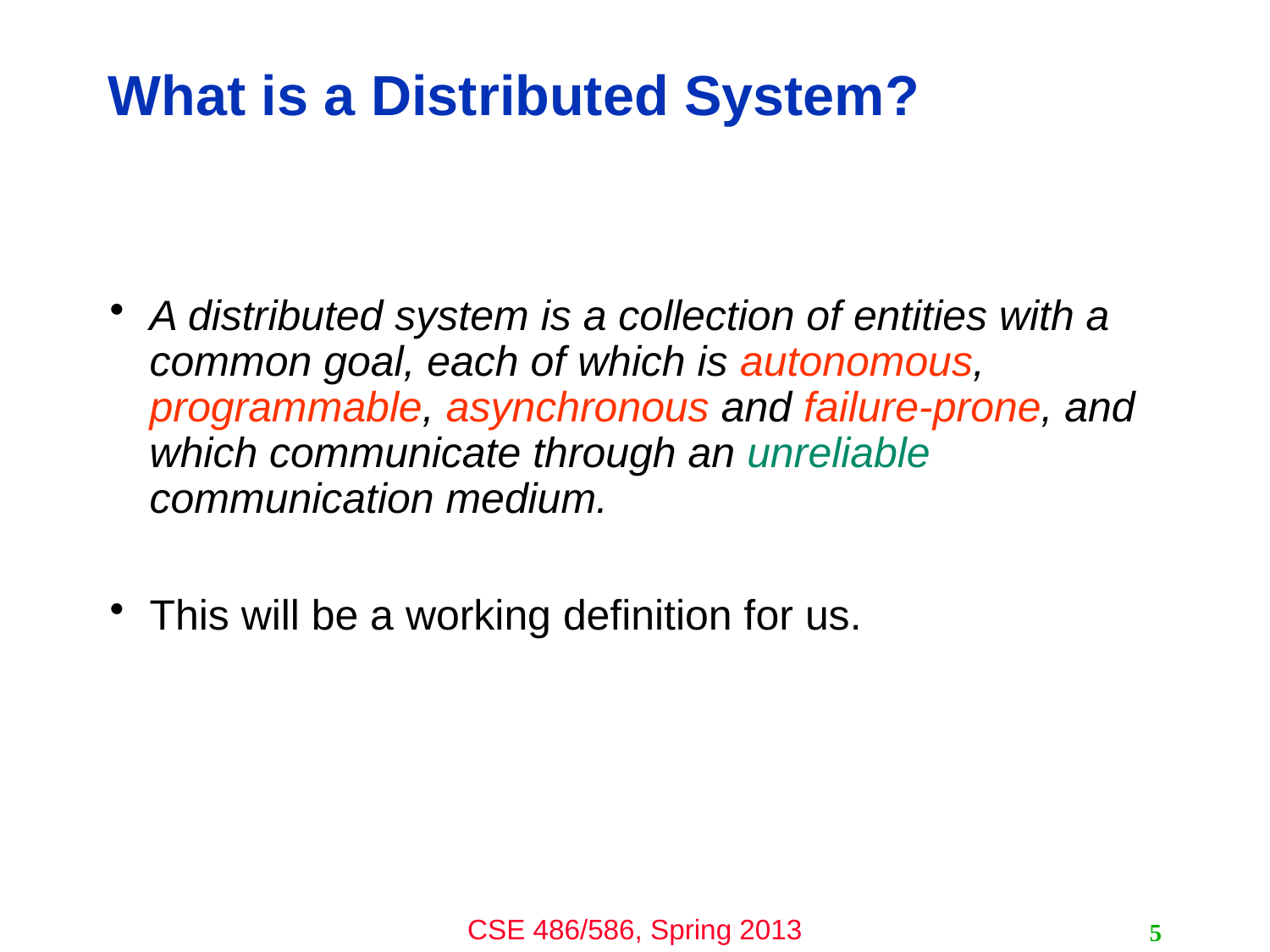

# What is a Distributed System?

A distributed system is a collection of entities with a common goal, each of which is autonomous, programmable, asynchronous and failure-prone, and which communicate through an unreliable communication medium.

This will be a working definition for us.
5